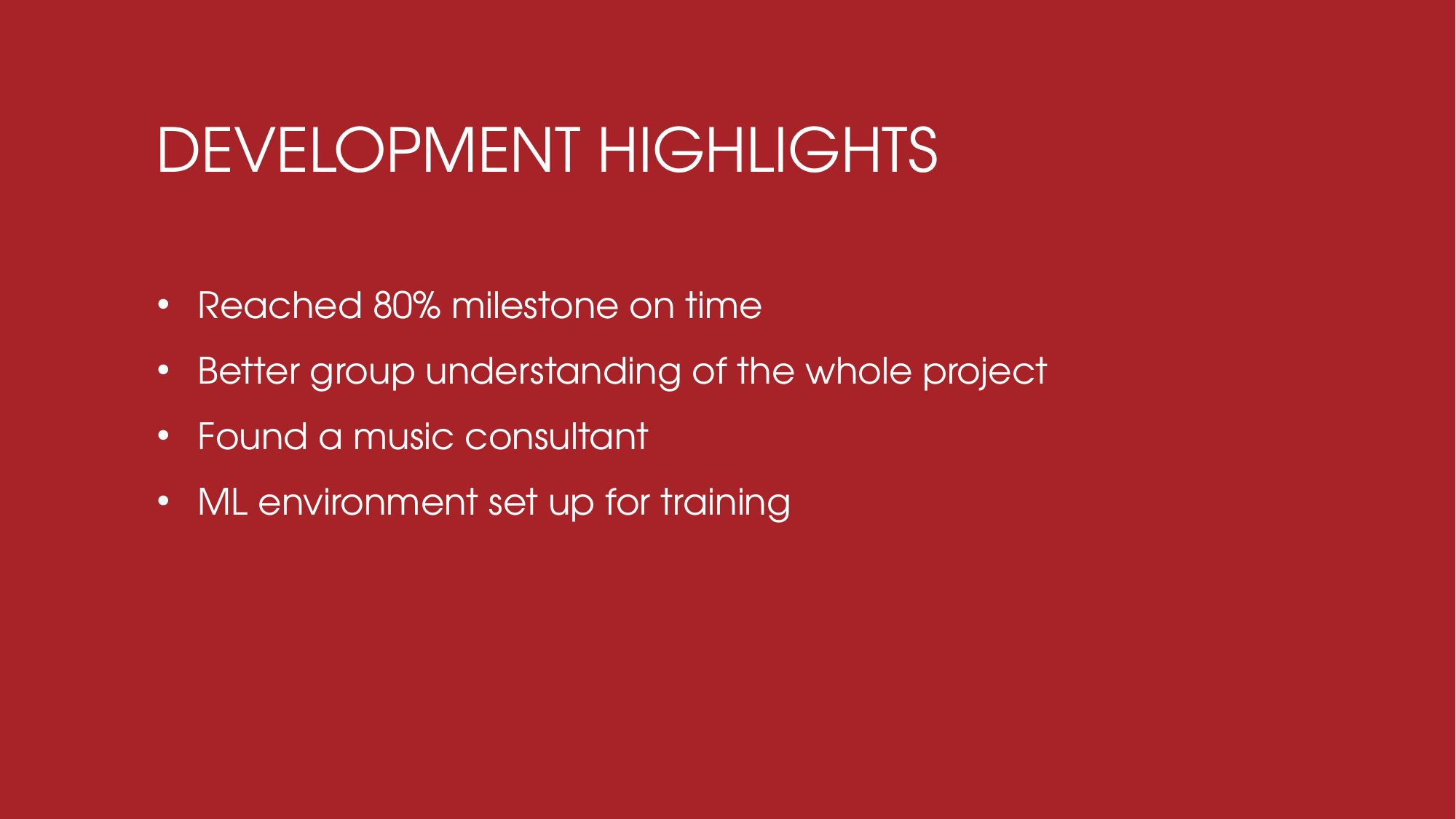

# Development highlights
Reached 80% milestone on time
Better group understanding of the whole project
Found a music consultant
ML environment set up for training